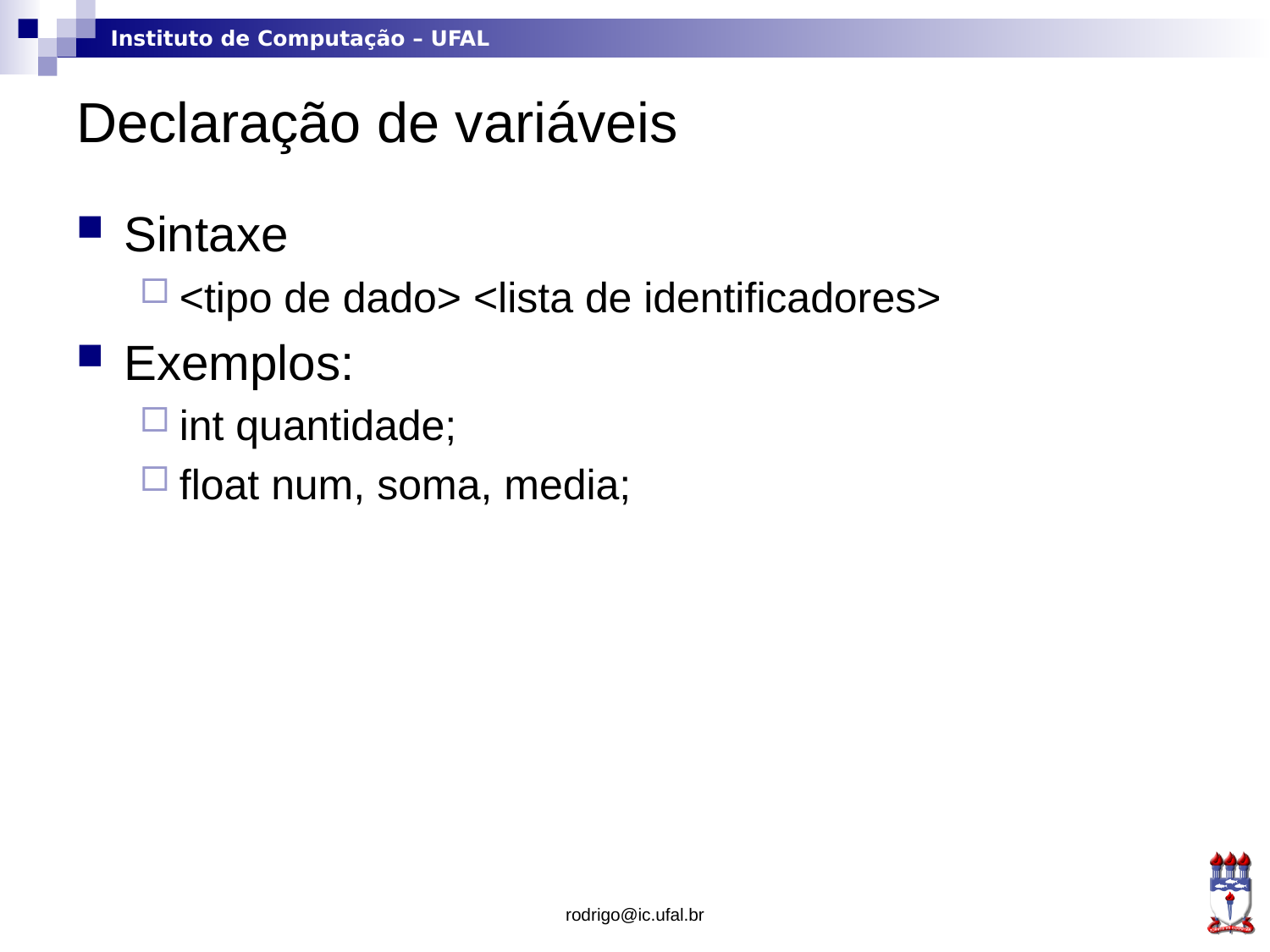

# Declaração de variáveis
Sintaxe
<tipo de dado> <lista de identificadores>
Exemplos:
int quantidade;
float num, soma, media;
rodrigo@ic.ufal.br